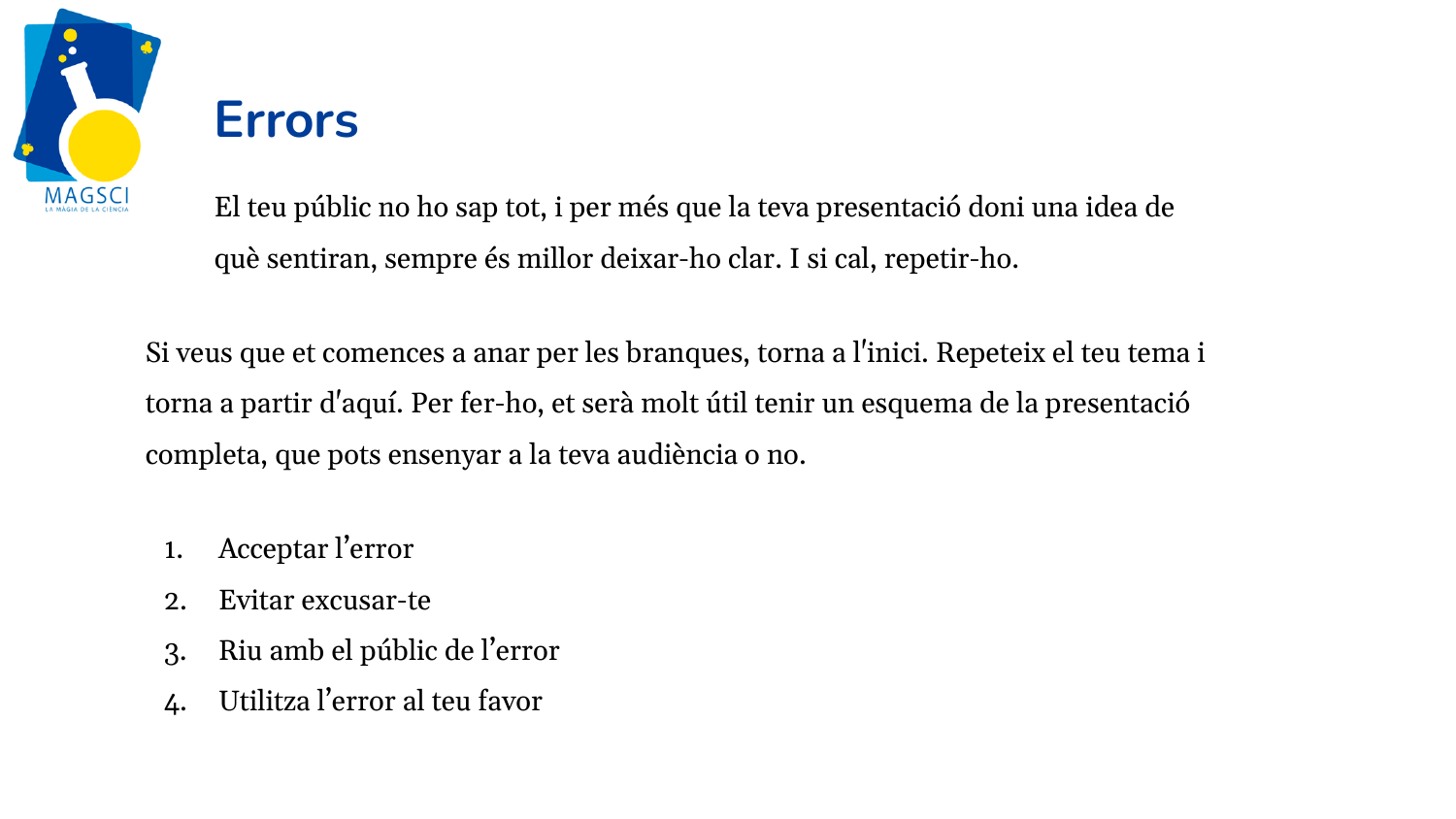

# Errors
El teu públic no ho sap tot, i per més que la teva presentació doni una idea de què sentiran, sempre és millor deixar-ho clar. I si cal, repetir-ho.
Si veus que et comences a anar per les branques, torna a l'inici. Repeteix el teu tema i torna a partir d'aquí. Per fer-ho, et serà molt útil tenir un esquema de la presentació completa, que pots ensenyar a la teva audiència o no.
Acceptar l’error
Evitar excusar-te
Riu amb el públic de l’error
Utilitza l’error al teu favor